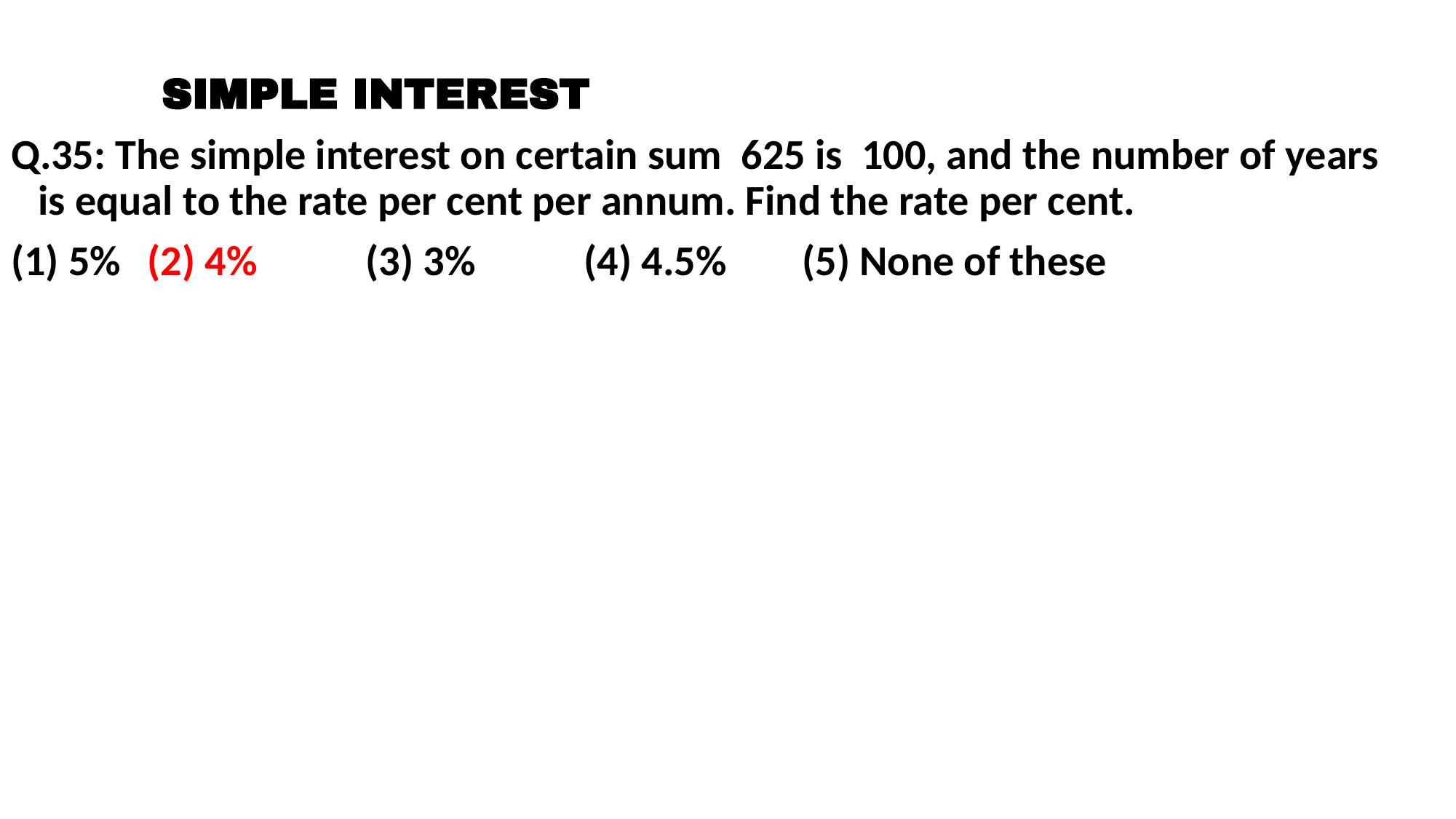

SIMPLE INTEREST
Q.35: The simple interest on certain sum  625 is  100, and the number of years is equal to the rate per cent per annum. Find the rate per cent.
(1) 5% 	(2) 4% 	(3) 3% 	(4) 4.5% 	(5) None of these